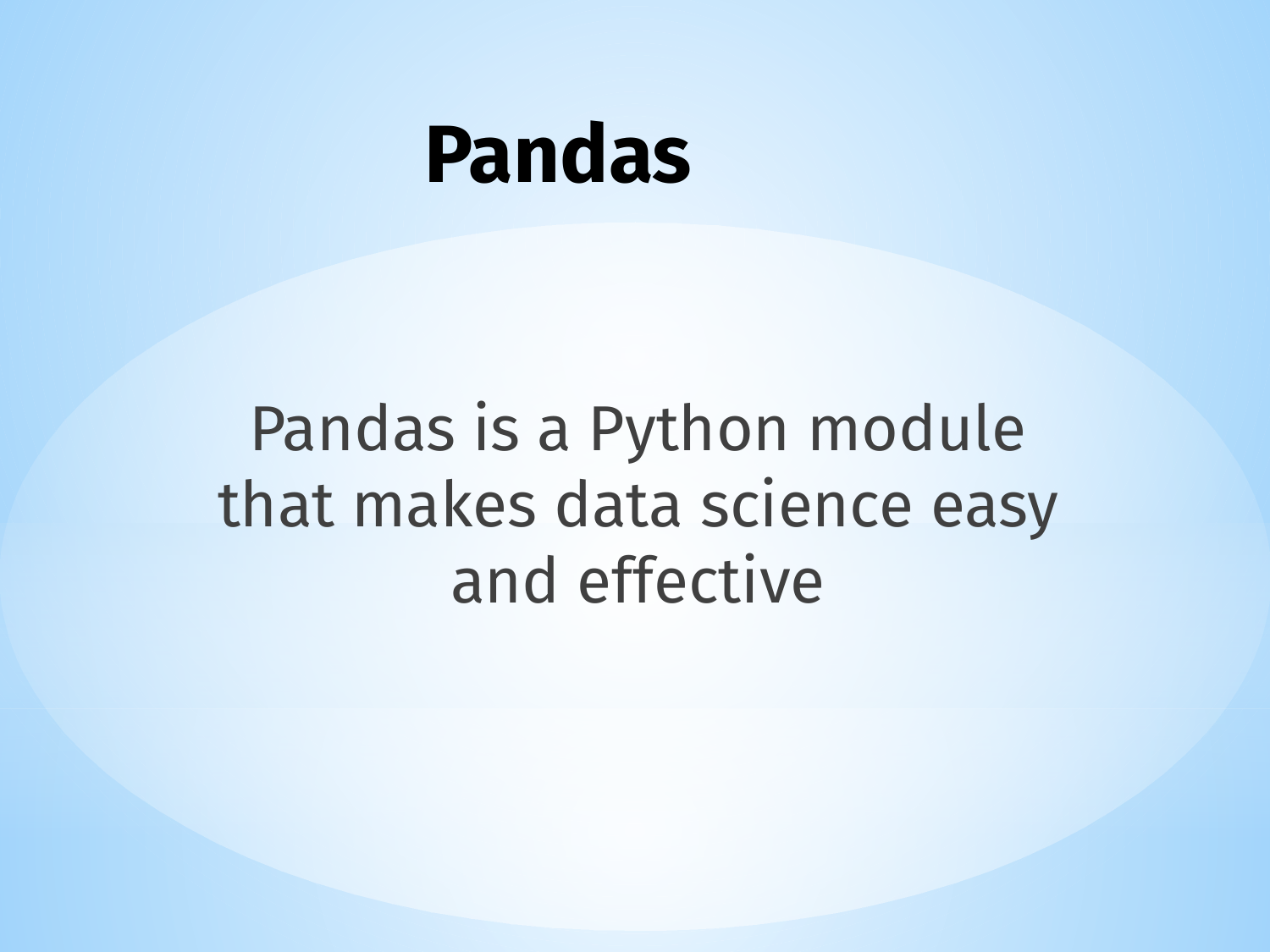

# Pandas
Pandas is a Python module that makes data science easy and effective